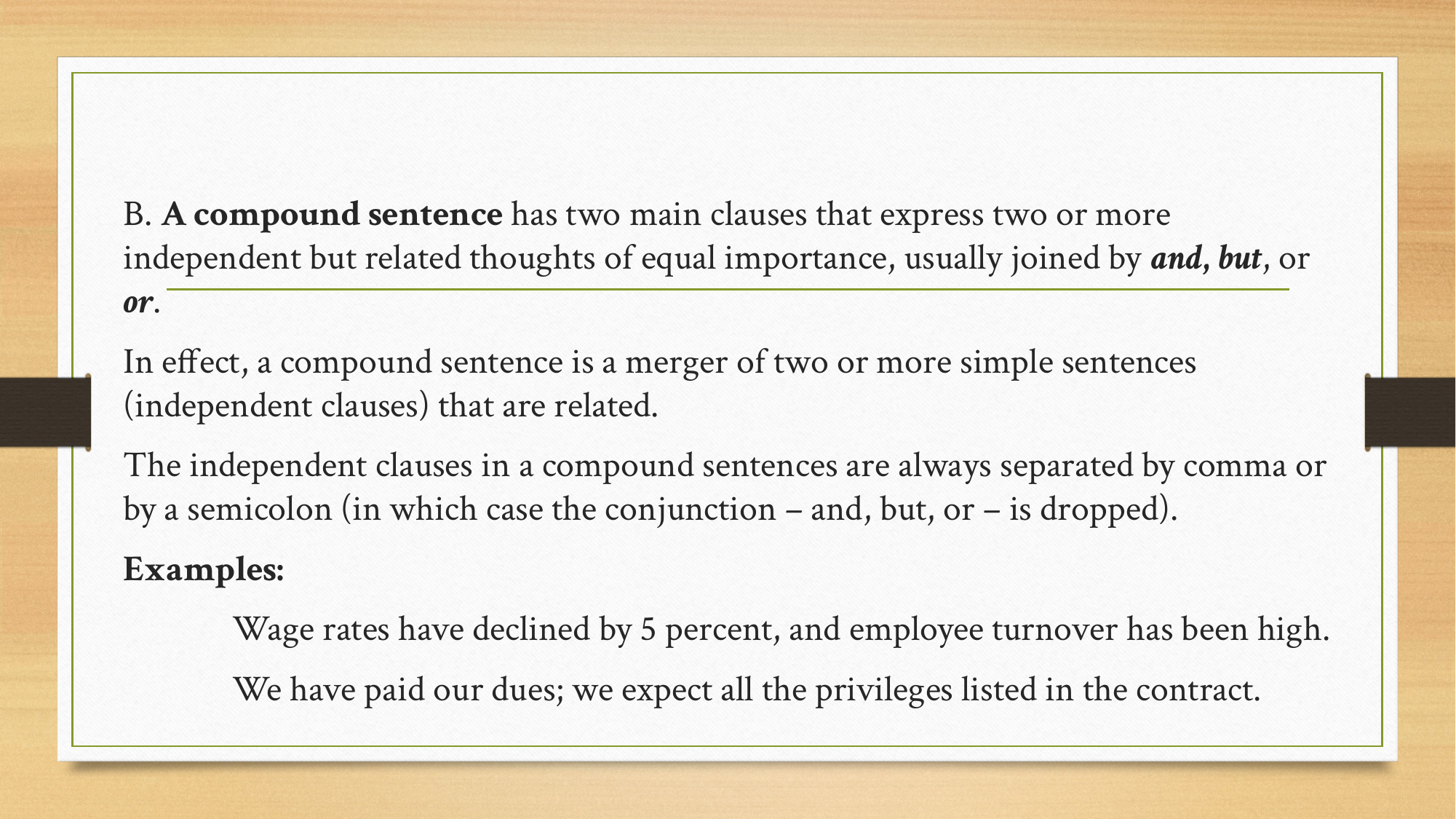

#
B. A compound sentence has two main clauses that express two or more independent but related thoughts of equal importance, usually joined by and, but, or or.
In effect, a compound sentence is a merger of two or more simple sentences (independent clauses) that are related.
The independent clauses in a compound sentences are always separated by comma or by a semicolon (in which case the conjunction – and, but, or – is dropped).
Examples:
	Wage rates have declined by 5 percent, and employee turnover has been high.
	We have paid our dues; we expect all the privileges listed in the contract.